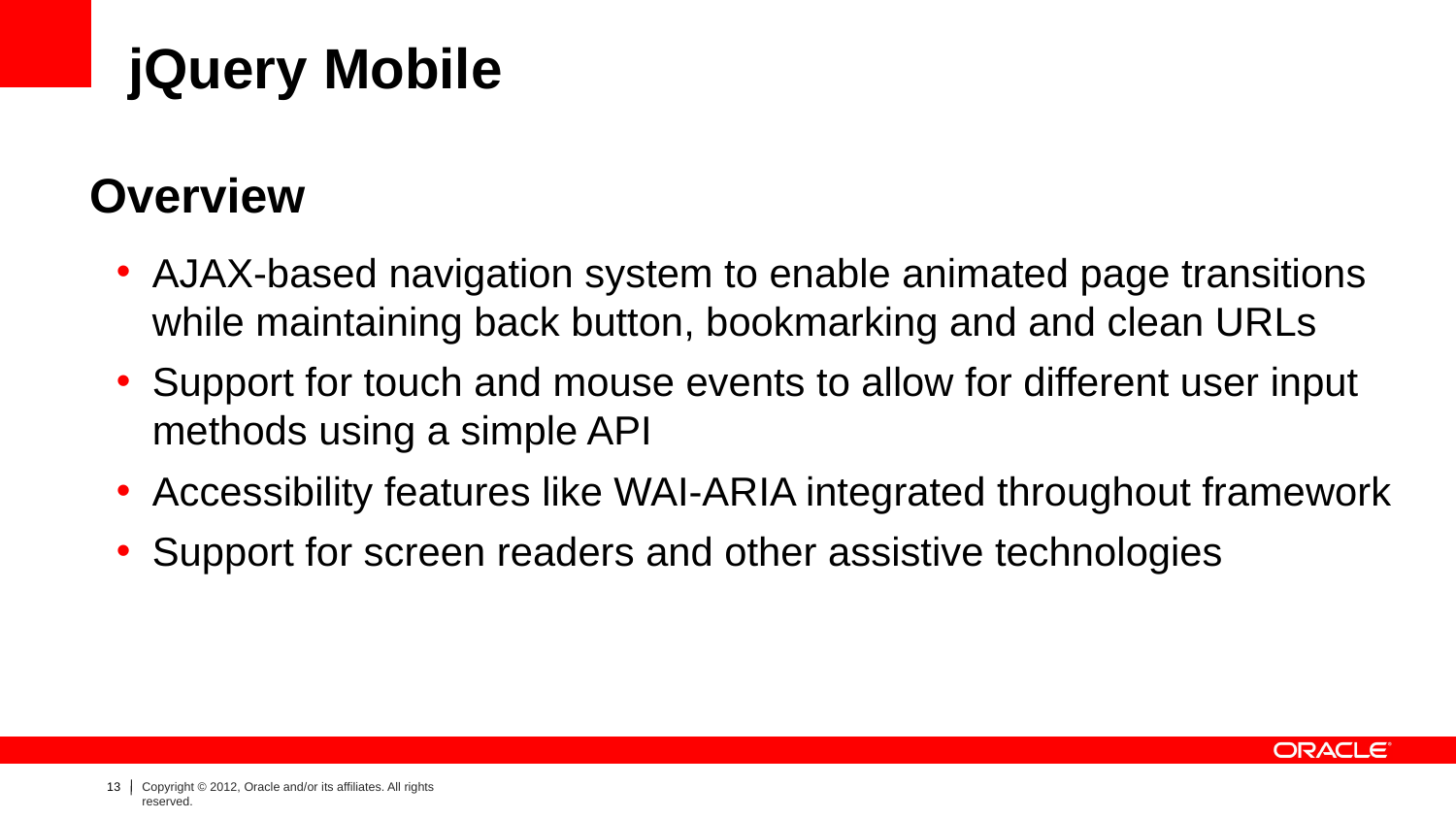

# jQuery Mobile
Overview
AJAX-based navigation system to enable animated page transitions while maintaining back button, bookmarking and and clean URLs
Support for touch and mouse events to allow for different user input methods using a simple API
Accessibility features like WAI-ARIA integrated throughout framework
Support for screen readers and other assistive technologies